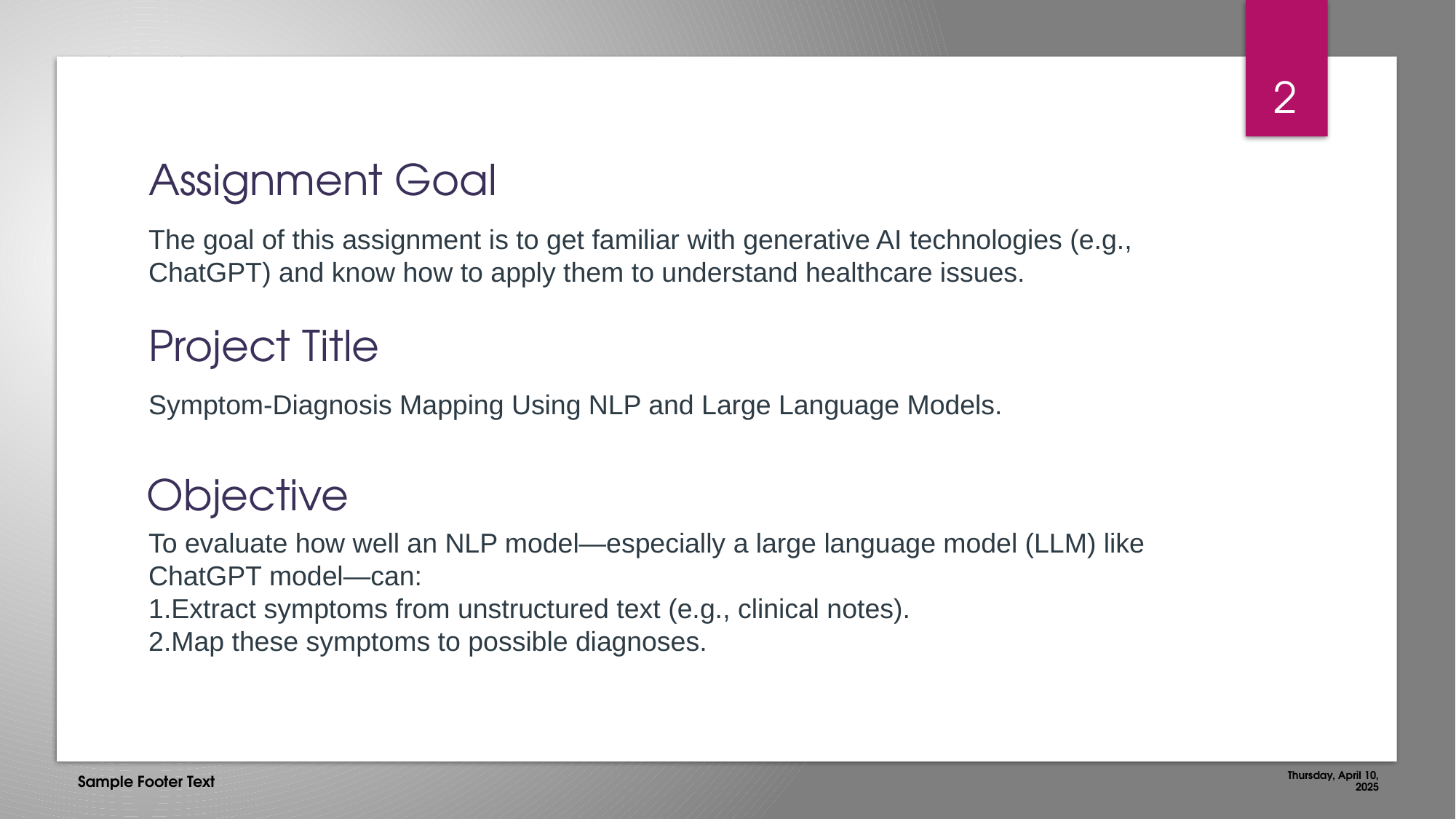

2

# Assignment Goal
The goal of this assignment is to get familiar with generative AI technologies (e.g., ChatGPT) and know how to apply them to understand healthcare issues.
Project Title
Symptom-Diagnosis Mapping Using NLP and Large Language Models.
Objective
To evaluate how well an NLP model—especially a large language model (LLM) like ChatGPT model—can:
Extract symptoms from unstructured text (e.g., clinical notes).
Map these symptoms to possible diagnoses.
Sample Footer Text
Thursday, April 10, 2025